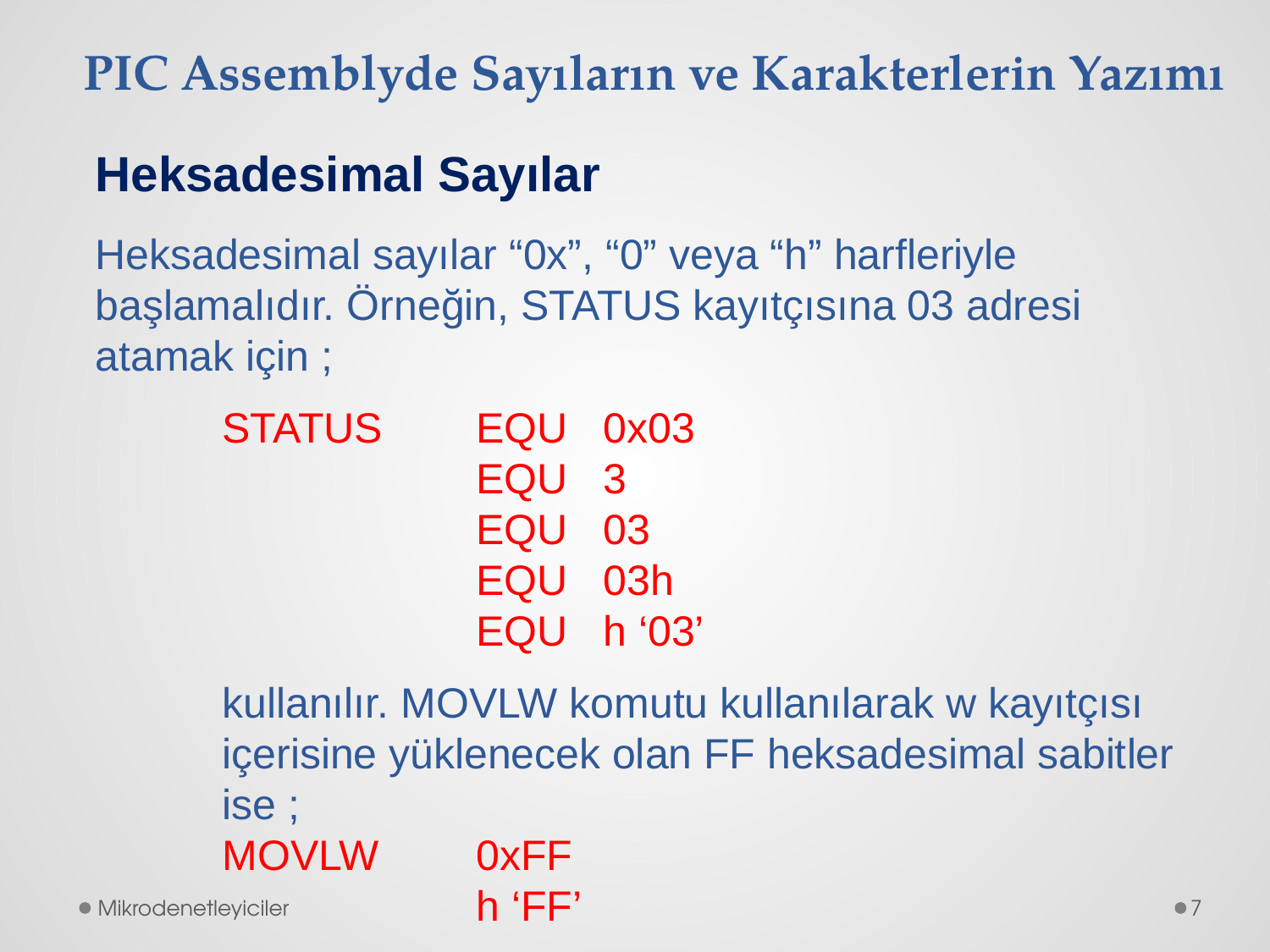

# PIC Assemblyde Sayıların ve Karakterlerin Yazımı
Heksadesimal Sayılar

Heksadesimal sayılar “0x”, “0” veya “h” harfleriyle başlamalıdır. Örneğin, STATUS kayıtçısına 03 adresi atamak için ;

STATUS 	EQU 	0x03
		EQU 	3
		EQU 	03
		EQU 	03h
		EQU 	h ‘03’

kullanılır. MOVLW komutu kullanılarak w kayıtçısı içerisine yüklenecek olan FF heksadesimal sabitler ise ;
MOVLW 	0xFF
		h ‘FF’
Mikrodenetleyiciler
7